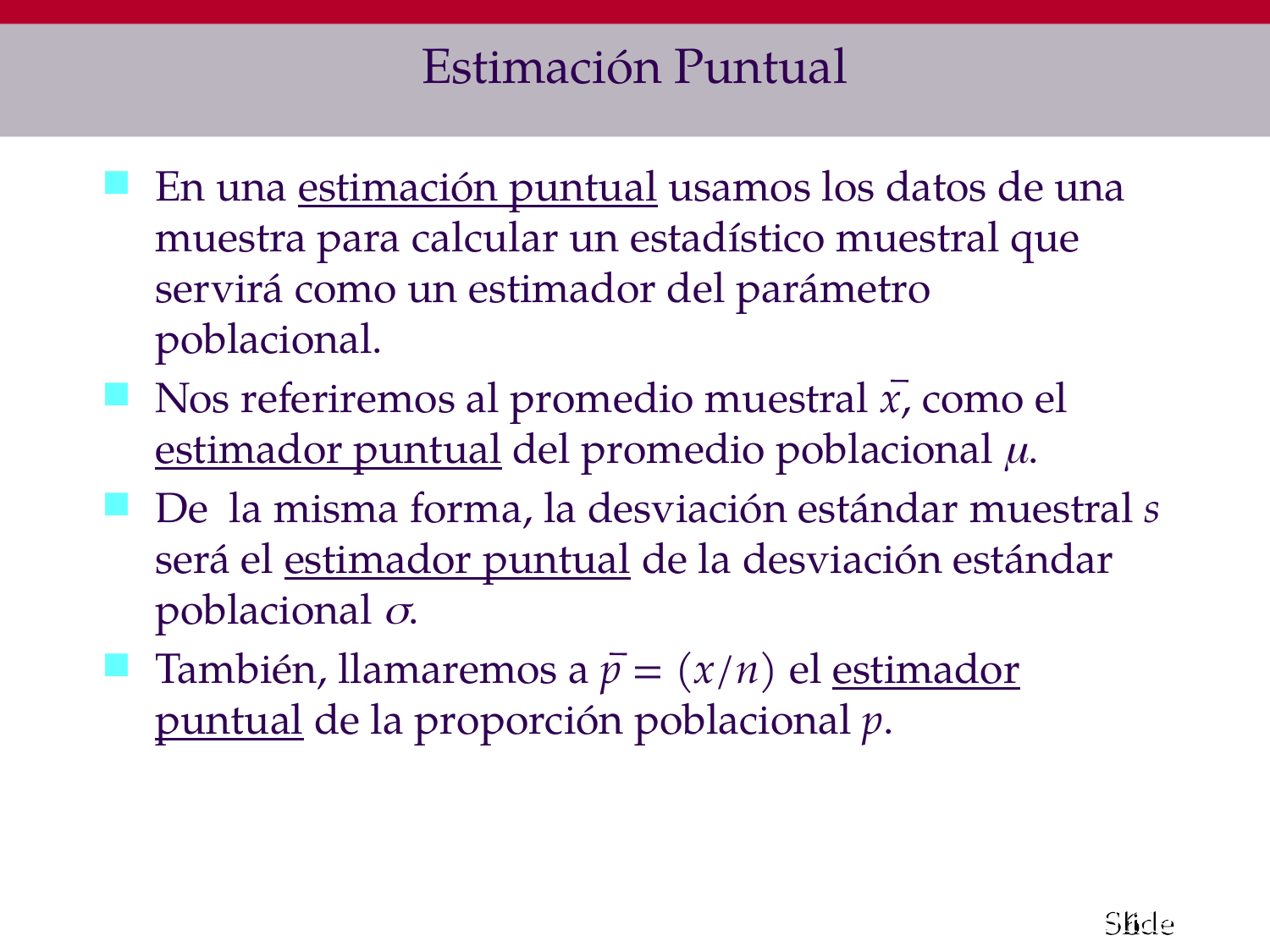

# Estimación Puntual
En una estimación puntual usamos los datos de una muestra para calcular un estadístico muestral que servirá como un estimador del parámetro poblacional.
Nos referiremos al promedio muestral x, como el estimador puntual del promedio poblacional μ.
De  la misma forma, la desviación estándar muestral s será el estimador puntual de la desviación estándar poblacional σ.
También, llamaremos a p = (x/n) el estimador puntual de la proporción poblacional p.